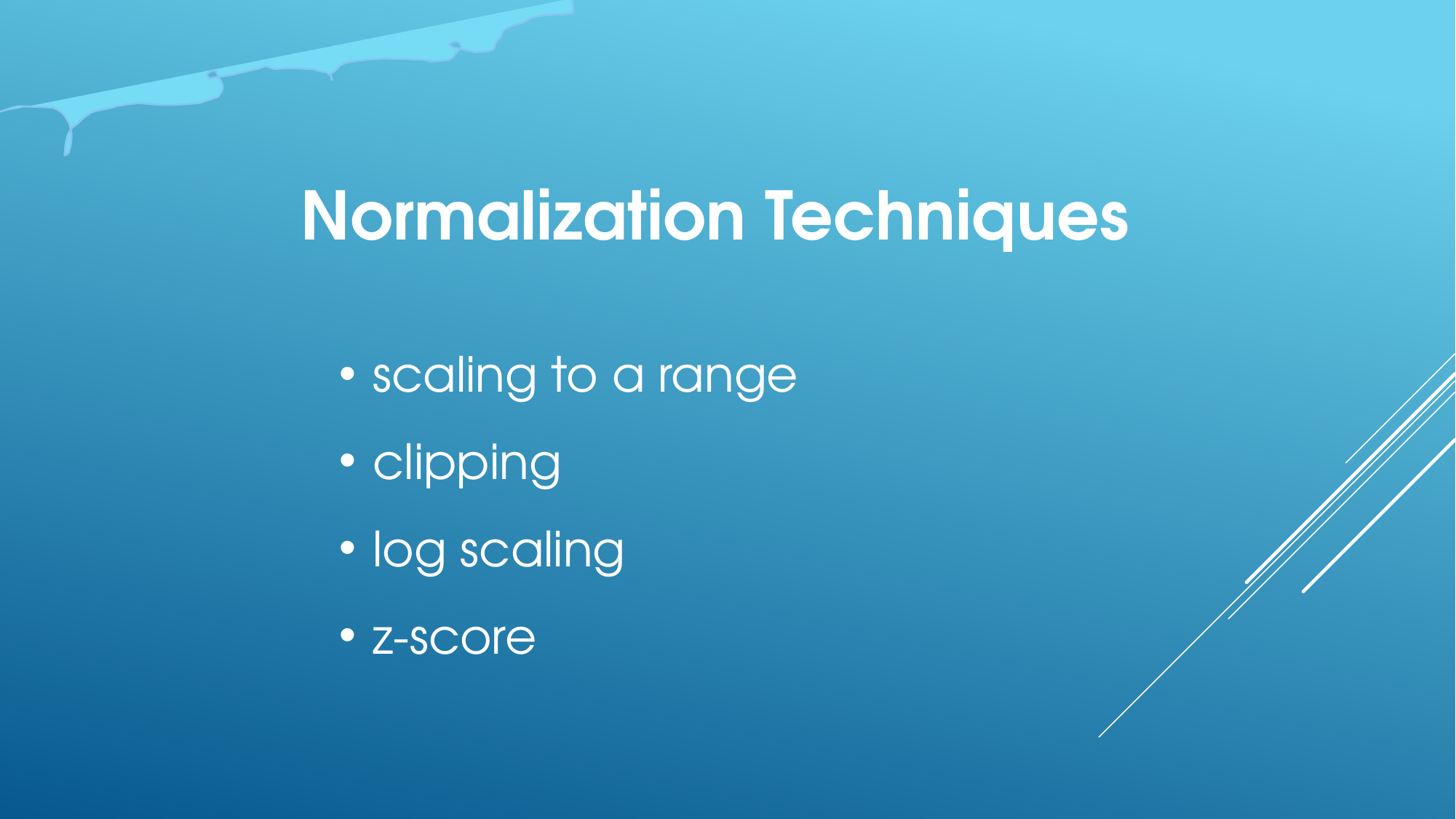

Normalization Techniques
scaling to a range
clipping
log scaling
z-score